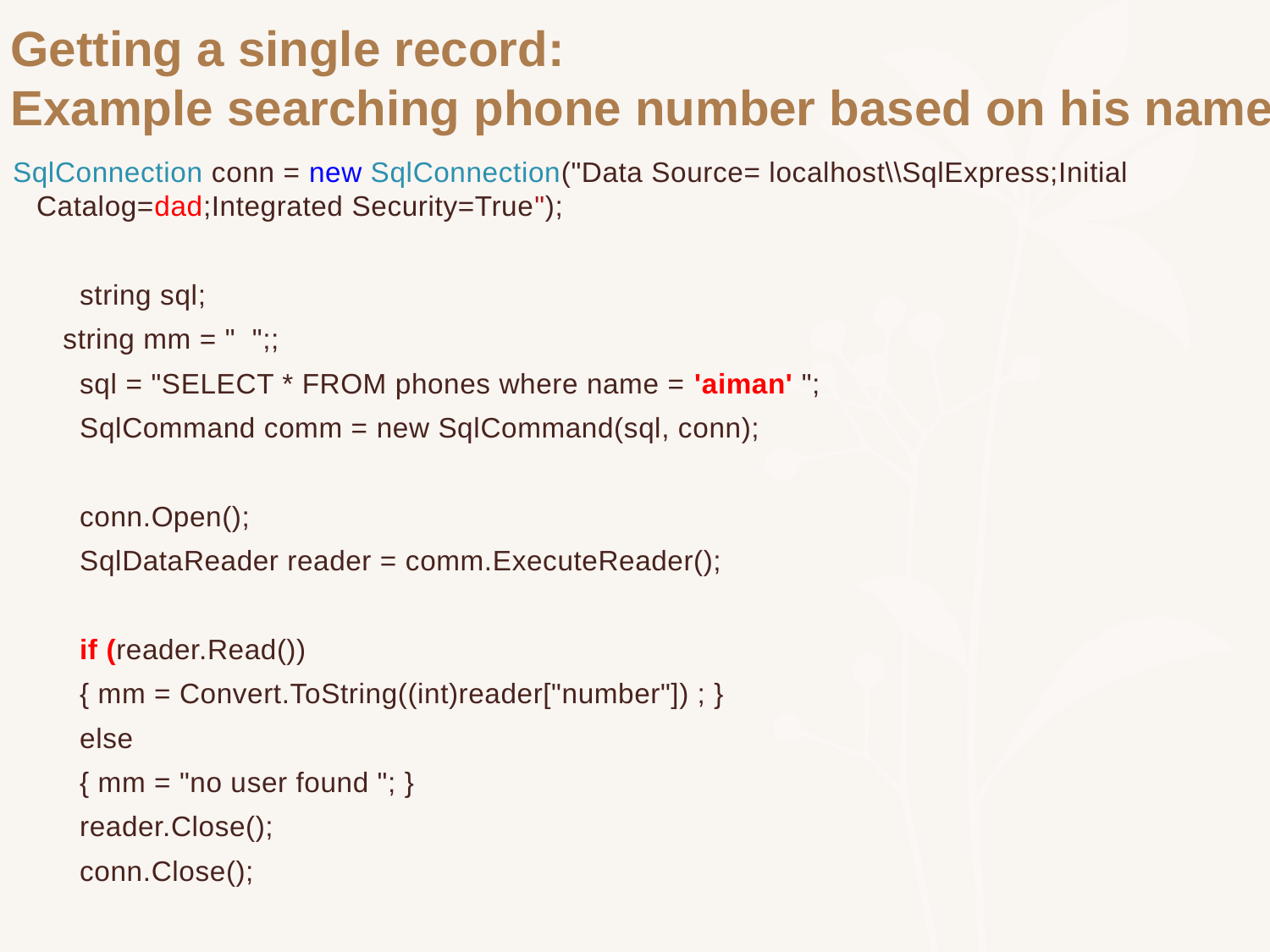

Getting a single record:
Example searching phone number based on his name
SqlConnection conn = new SqlConnection("Data Source= localhost\\SqlExpress;Initial Catalog=dad;Integrated Security=True");

        string sql;
      string mm = "  ";;
        sql = "SELECT * FROM phones where name = 'aiman' ";
        SqlCommand comm = new SqlCommand(sql, conn);

        conn.Open();
        SqlDataReader reader = comm.ExecuteReader();

        if (reader.Read())
        { mm = Convert.ToString((int)reader["number"]) ; }
        else
        { mm = "no user found "; }
        reader.Close();
        conn.Close();